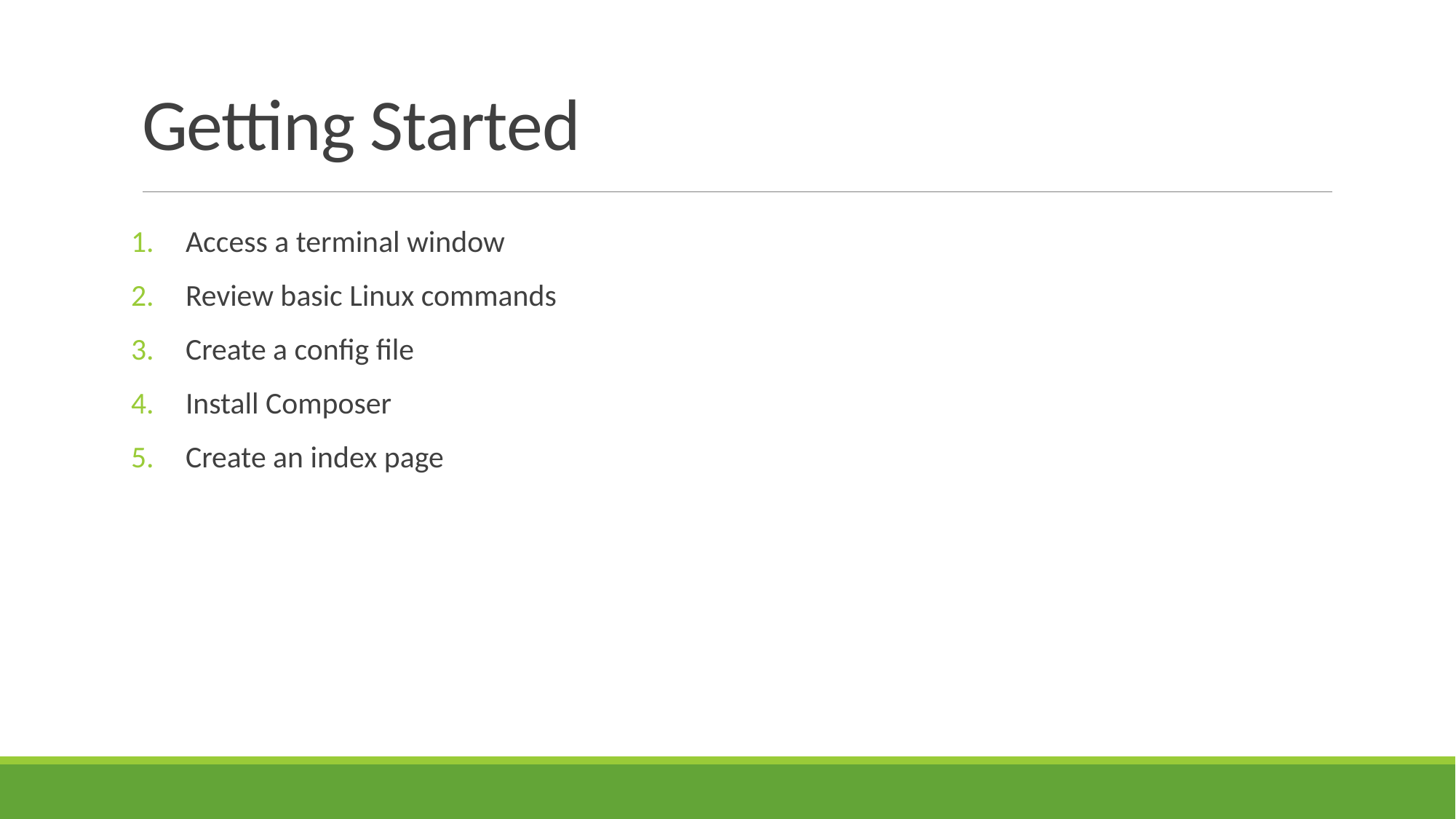

# Getting Started
Access a terminal window
Review basic Linux commands
Create a config file
Install Composer
Create an index page